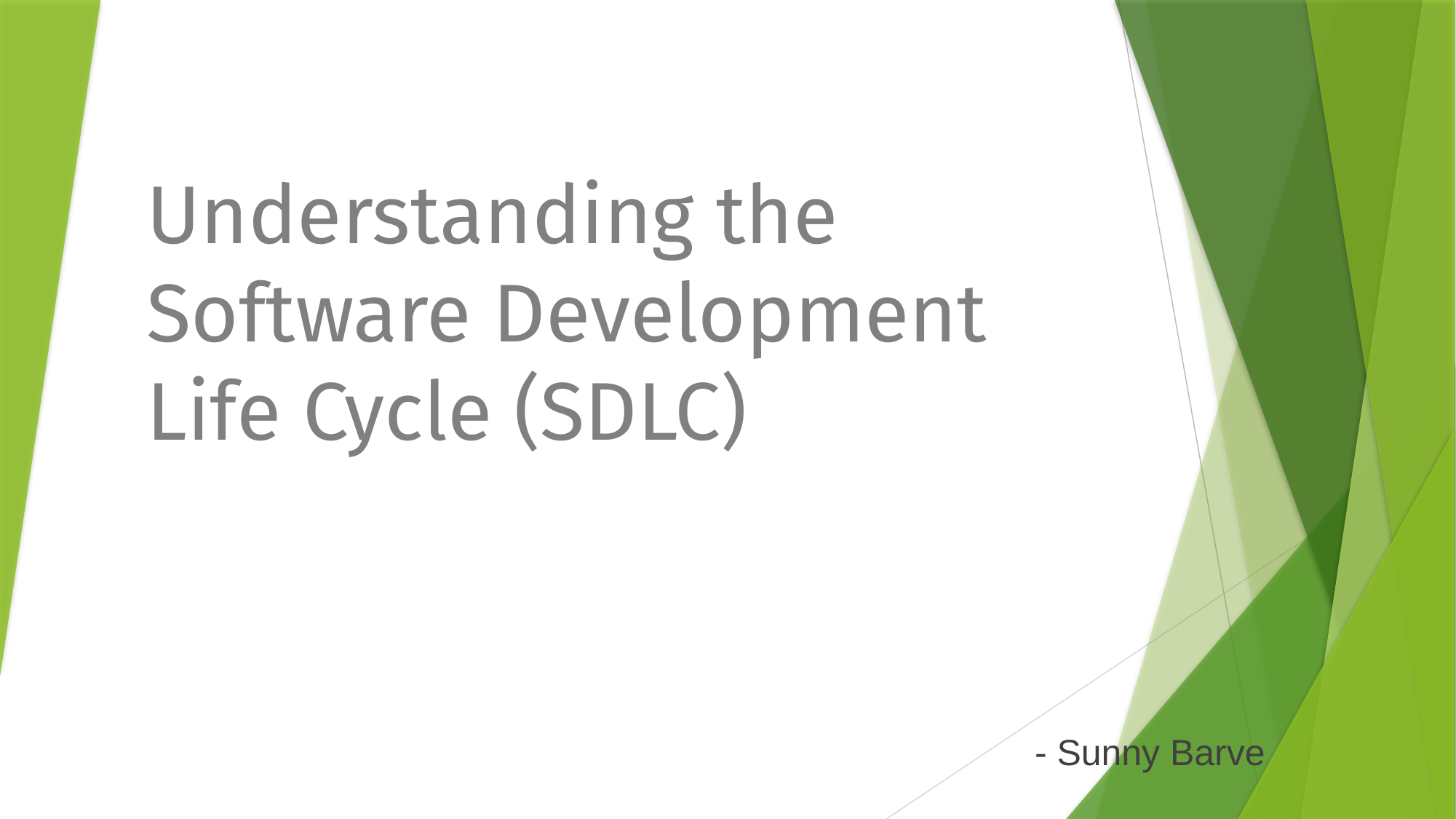

Understanding the Software Development Life Cycle (SDLC)
# Understanding the Software Development Life Cycle (SDLC)
- Sunny Barve